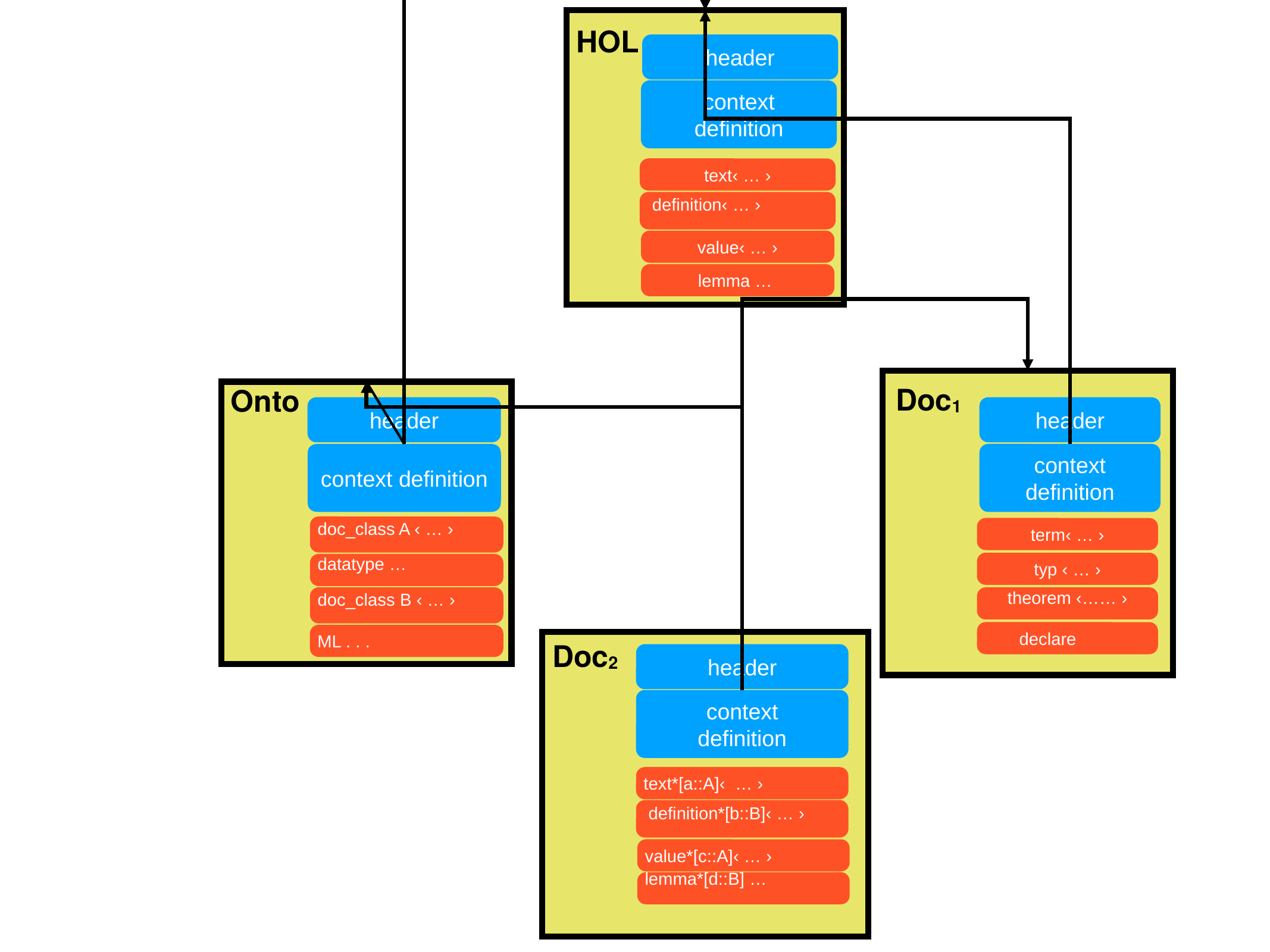

HOL
header
context
definition
text‹ … ›
 definition‹ … ›
value‹ … ›
lemma …

Doc1
Onto

header
header
context definition
context
definition
doc_class A ‹ … ›
term‹ … ›
typ ‹ … ›
datatype …
doc_class B ‹ … ›
theorem ‹…… ›
declare
ML . . .

Doc2
header
context
definition
text*[a::A]‹  … ›
 definition*[b::B]‹ … ›
value*[c::A]‹ … ›
lemma*[d::B] …